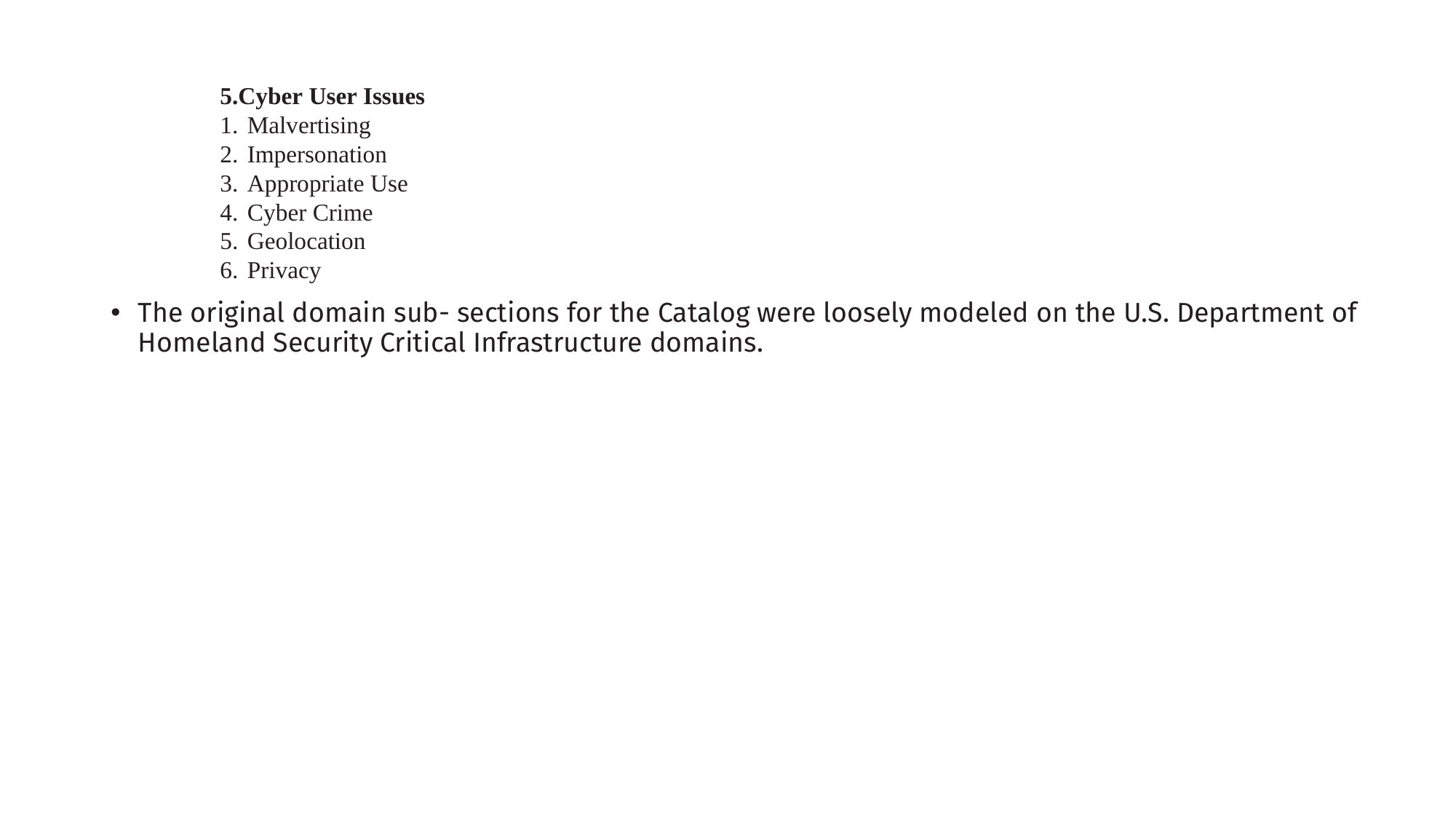

5.Cyber User Issues
Malvertising
Impersonation
Appropriate Use
Cyber Crime
Geolocation
Privacy
The original domain sub- sections for the Catalog were loosely modeled on the U.S. Department of Homeland Security Critical Infrastructure domains.